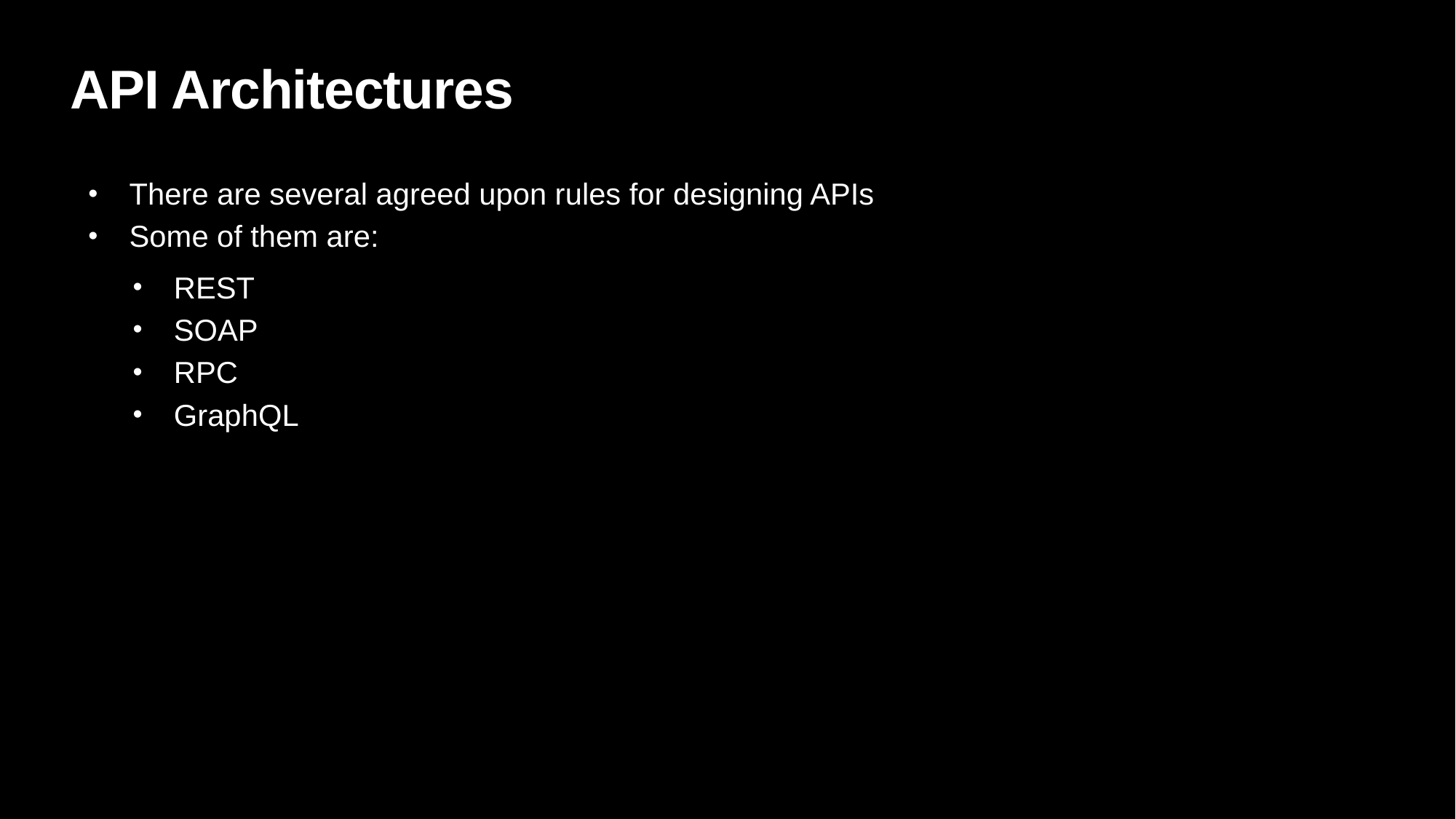

# API Architectures
There are several agreed upon rules for designing APIs
Some of them are:
REST
SOAP
RPC
GraphQL